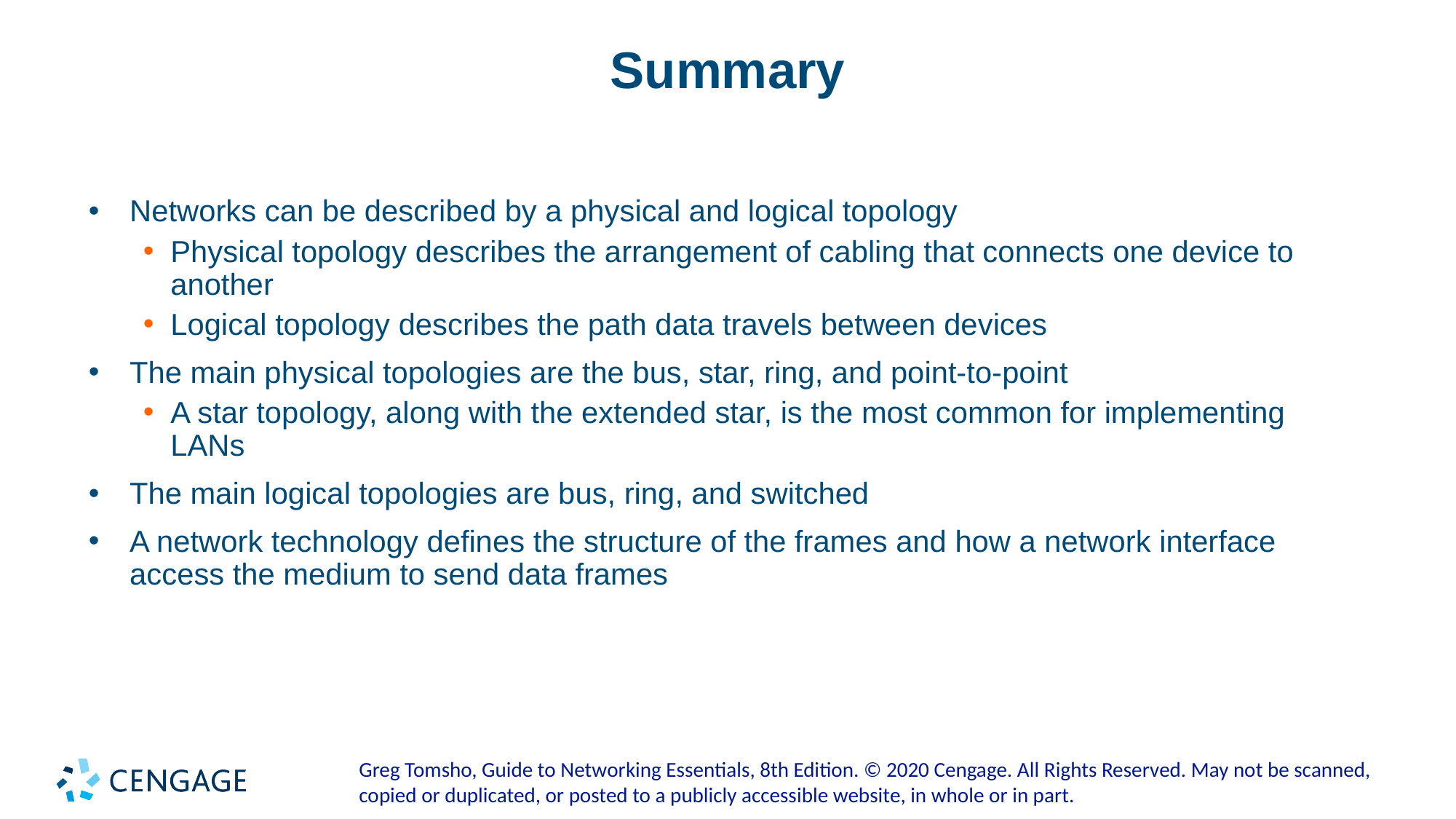

# Summary
Networks can be described by a physical and logical topology
Physical topology describes the arrangement of cabling that connects one device to another
Logical topology describes the path data travels between devices
The main physical topologies are the bus, star, ring, and point-to-point
A star topology, along with the extended star, is the most common for implementing LANs
The main logical topologies are bus, ring, and switched
A network technology defines the structure of the frames and how a network interface access the medium to send data frames